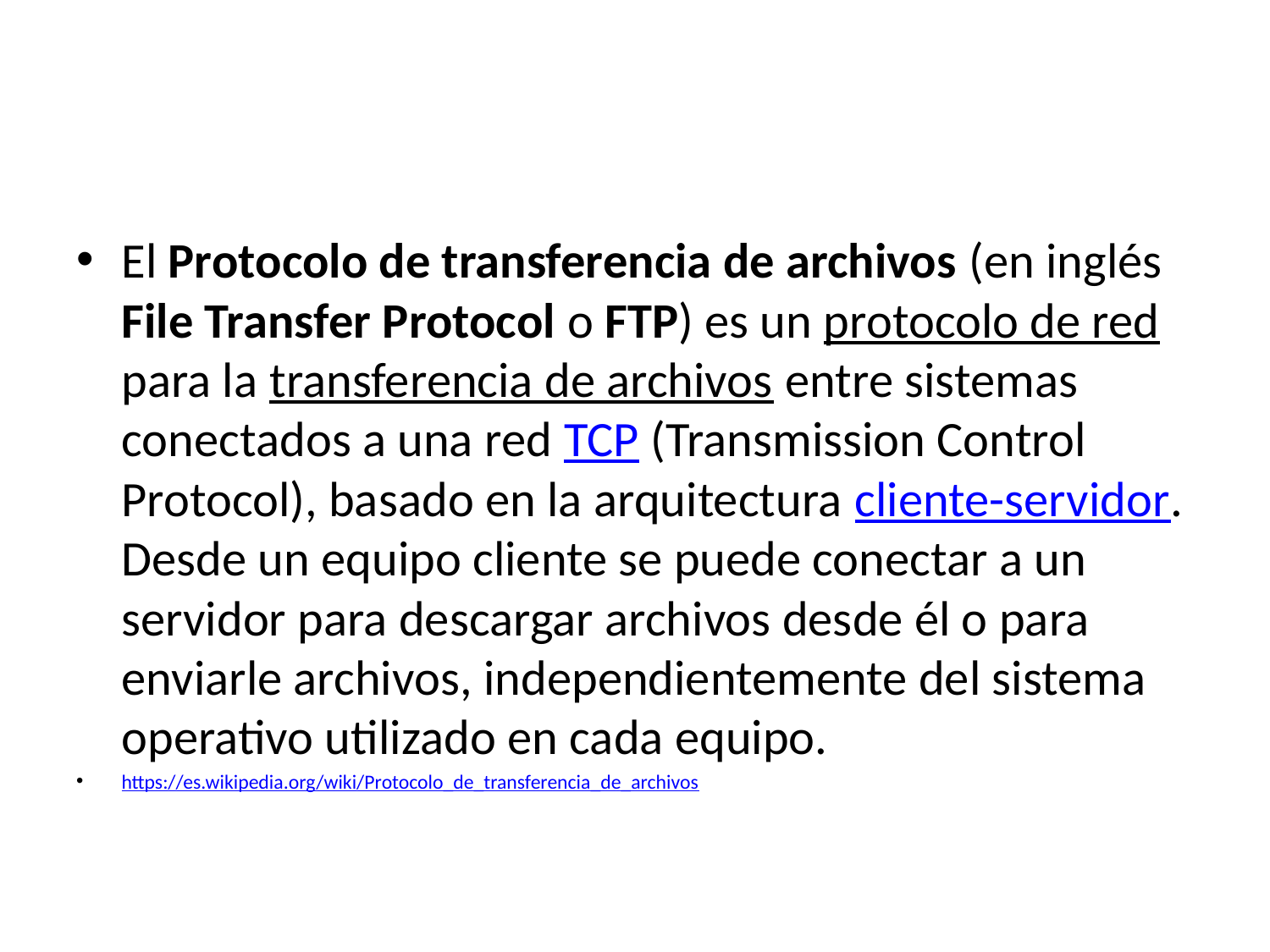

#
El Protocolo de transferencia de archivos (en inglés File Transfer Protocol o FTP) es un protocolo de red para la transferencia de archivos entre sistemas conectados a una red TCP (Transmission Control Protocol), basado en la arquitectura cliente-servidor. Desde un equipo cliente se puede conectar a un servidor para descargar archivos desde él o para enviarle archivos, independientemente del sistema operativo utilizado en cada equipo.
https://es.wikipedia.org/wiki/Protocolo_de_transferencia_de_archivos